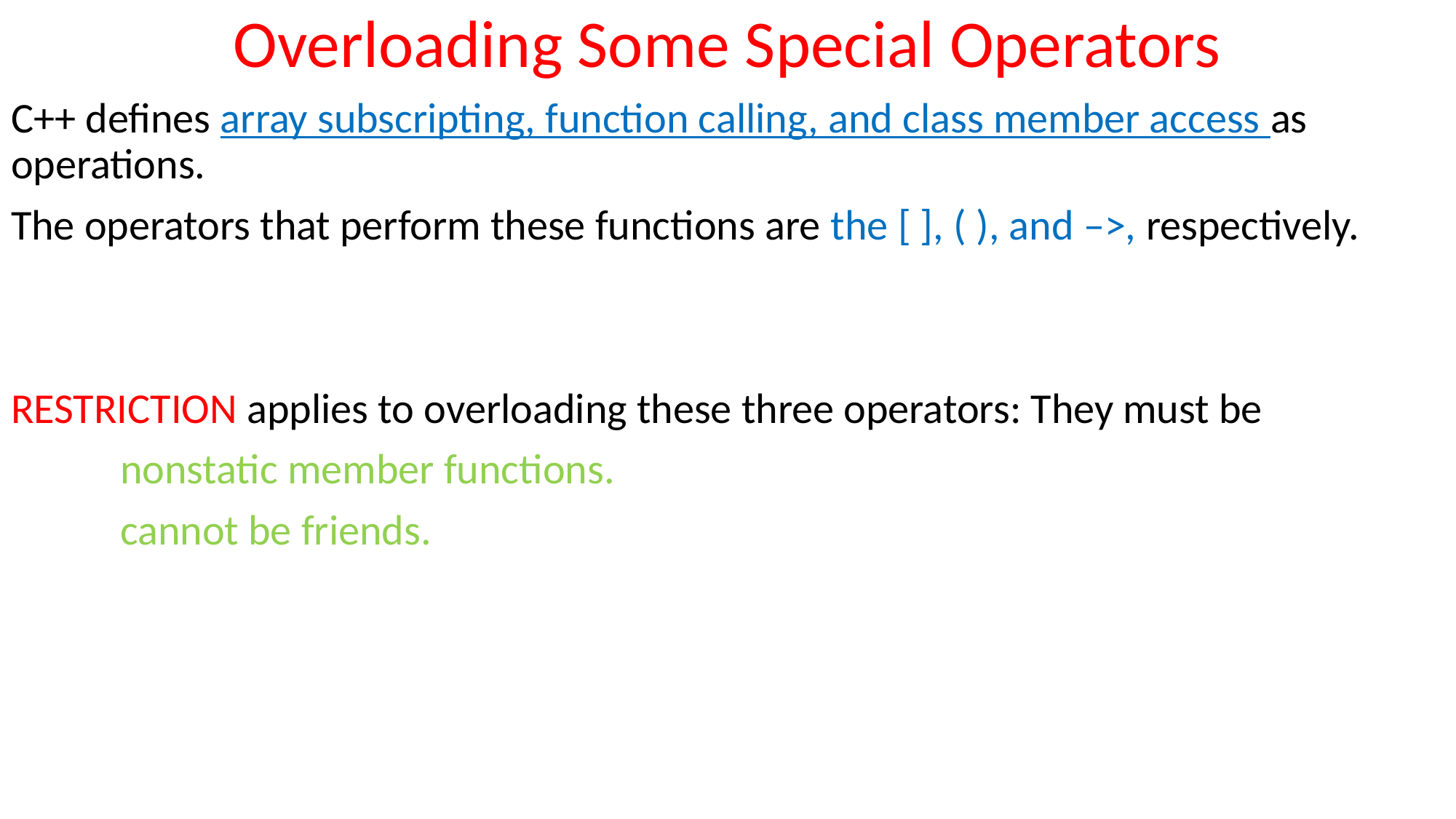

# Overloading Some Special Operators
C++ defines array subscripting, function calling, and class member access as 	operations.
The operators that perform these functions are the [ ], ( ), and –>, respectively.

RESTRICTION applies to overloading these three operators: They must be
	nonstatic member functions.
	cannot be friends.